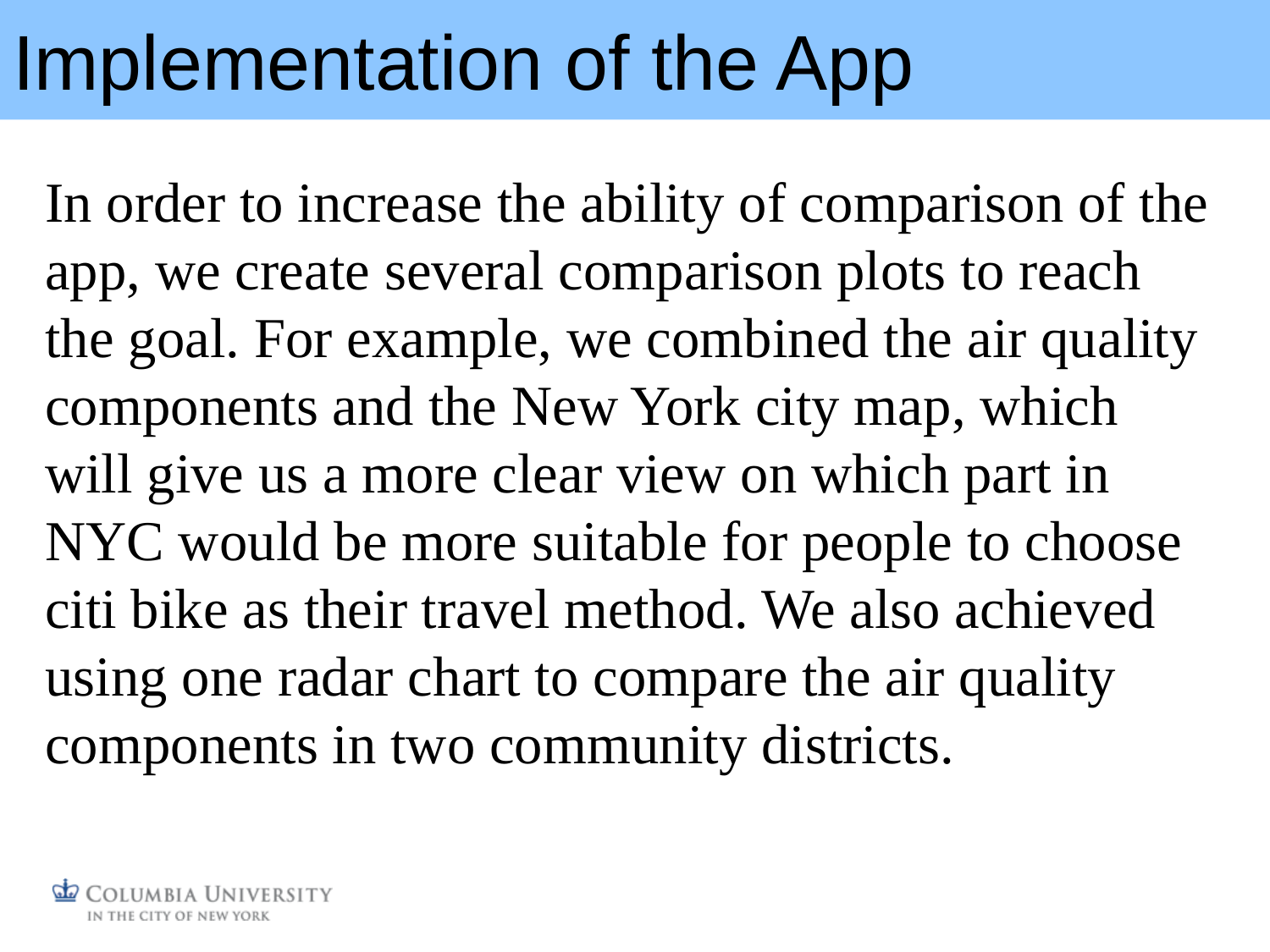

# Implementation of the App
In order to increase the ability of comparison of the app, we create several comparison plots to reach the goal. For example, we combined the air quality components and the New York city map, which will give us a more clear view on which part in NYC would be more suitable for people to choose citi bike as their travel method. We also achieved using one radar chart to compare the air quality components in two community districts.